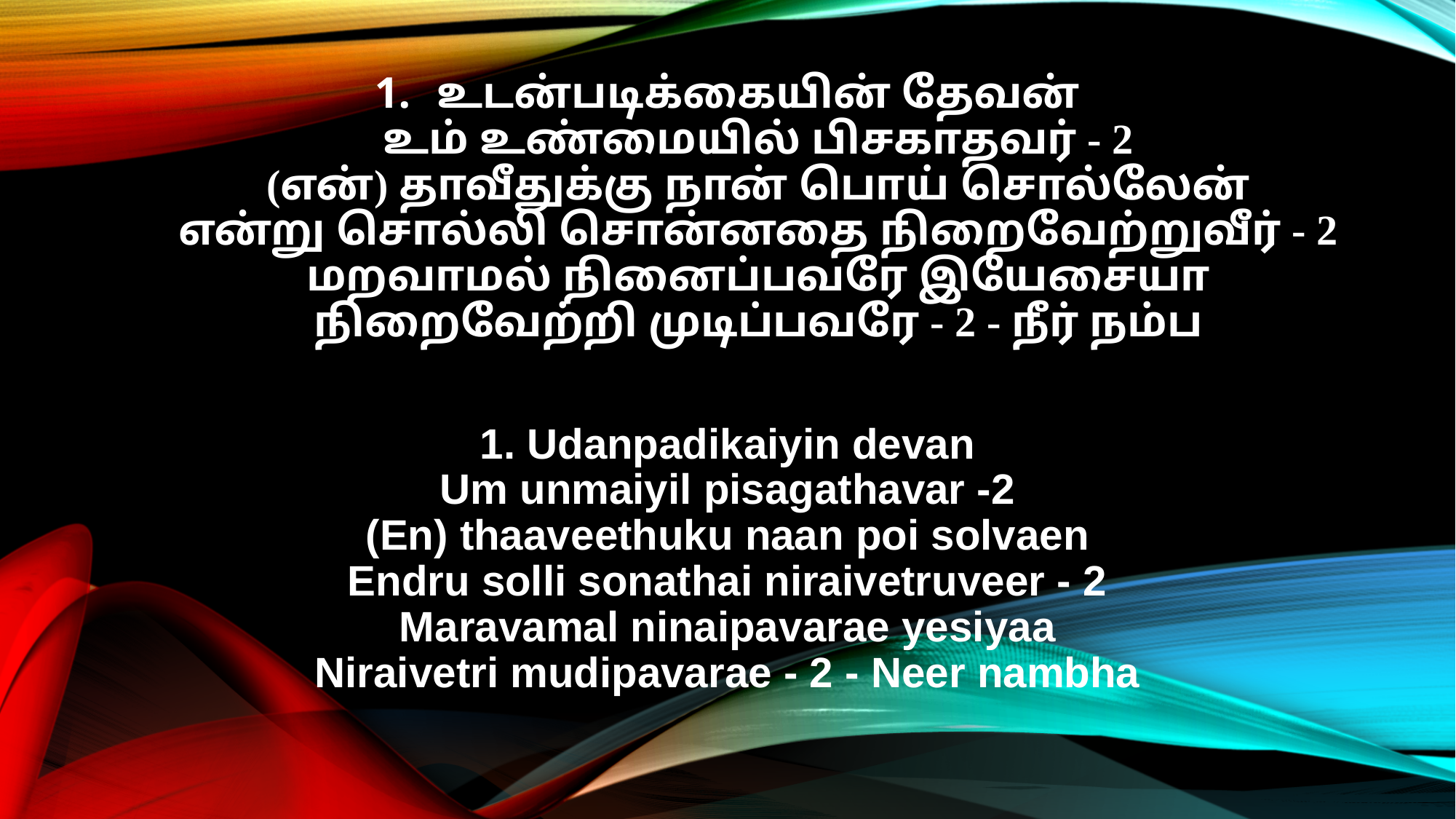

உடன்படிக்கையின் தேவன்
உம் உண்மையில் பிசகாதவர் - 2
(என்) தாவீதுக்கு நான் பொய் சொல்லேன்
என்று சொல்லி சொன்னதை நிறைவேற்றுவீர் - 2
மறவாமல் நினைப்பவரே இயேசையா
நிறைவேற்றி முடிப்பவரே - 2 - நீர் நம்ப

1. Udanpadikaiyin devan
Um unmaiyil pisagathavar -2
(En) thaaveethuku naan poi solvaen
Endru solli sonathai niraivetruveer - 2
Maravamal ninaipavarae yesiyaa
Niraivetri mudipavarae - 2 - Neer nambha